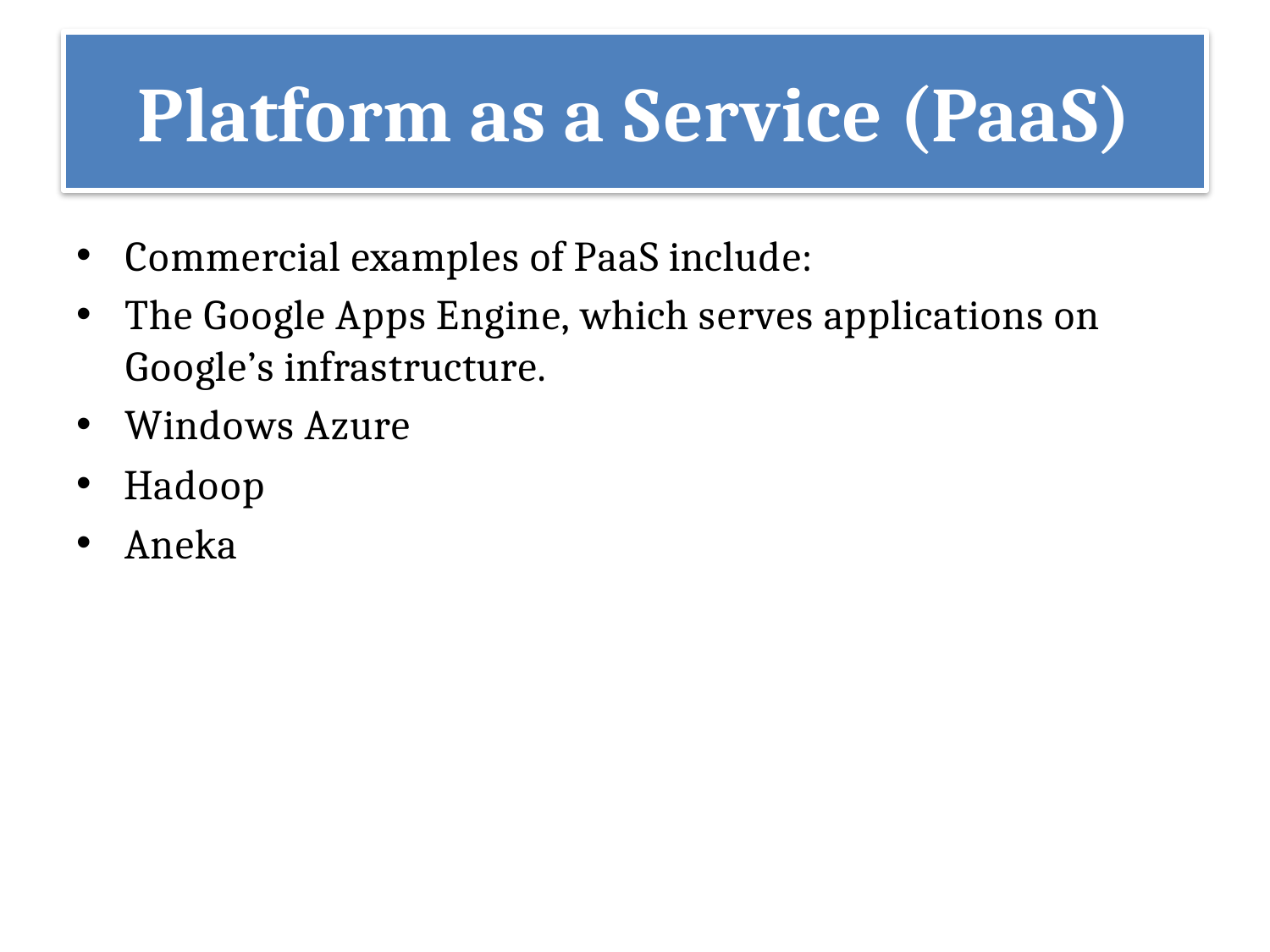

Platform as a Service (PaaS)
#
Commercial examples of PaaS include:
The Google Apps Engine, which serves applications on Google’s infrastructure.
Windows Azure
Hadoop
Aneka